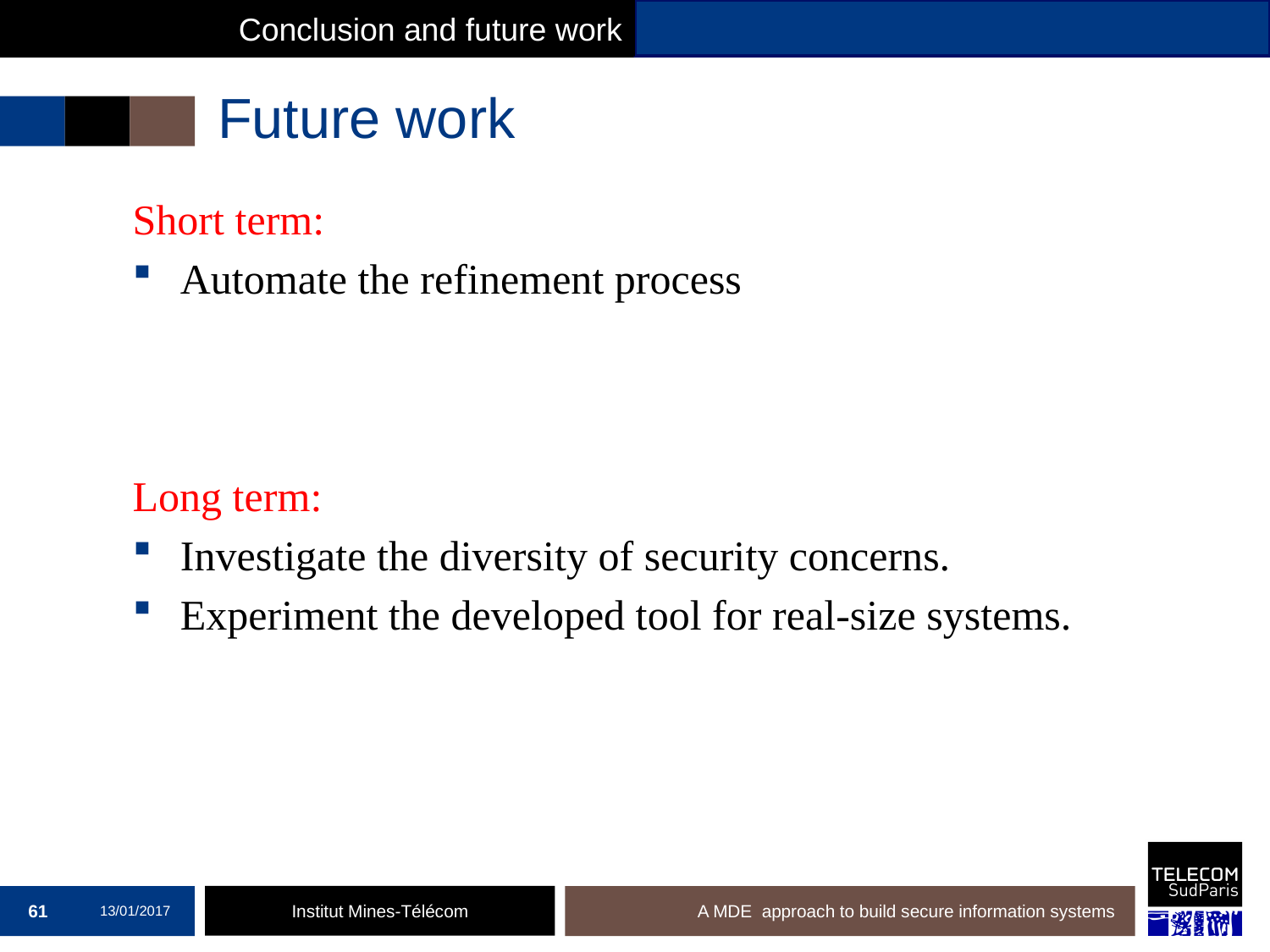

Conclusion and future work
# Future work
Short term:
Automate the refinement process

Long term:
Investigate the diversity of security concerns.
Experiment the developed tool for real-size systems.
61
13/01/2017
A MDE  approach to build secure information systems